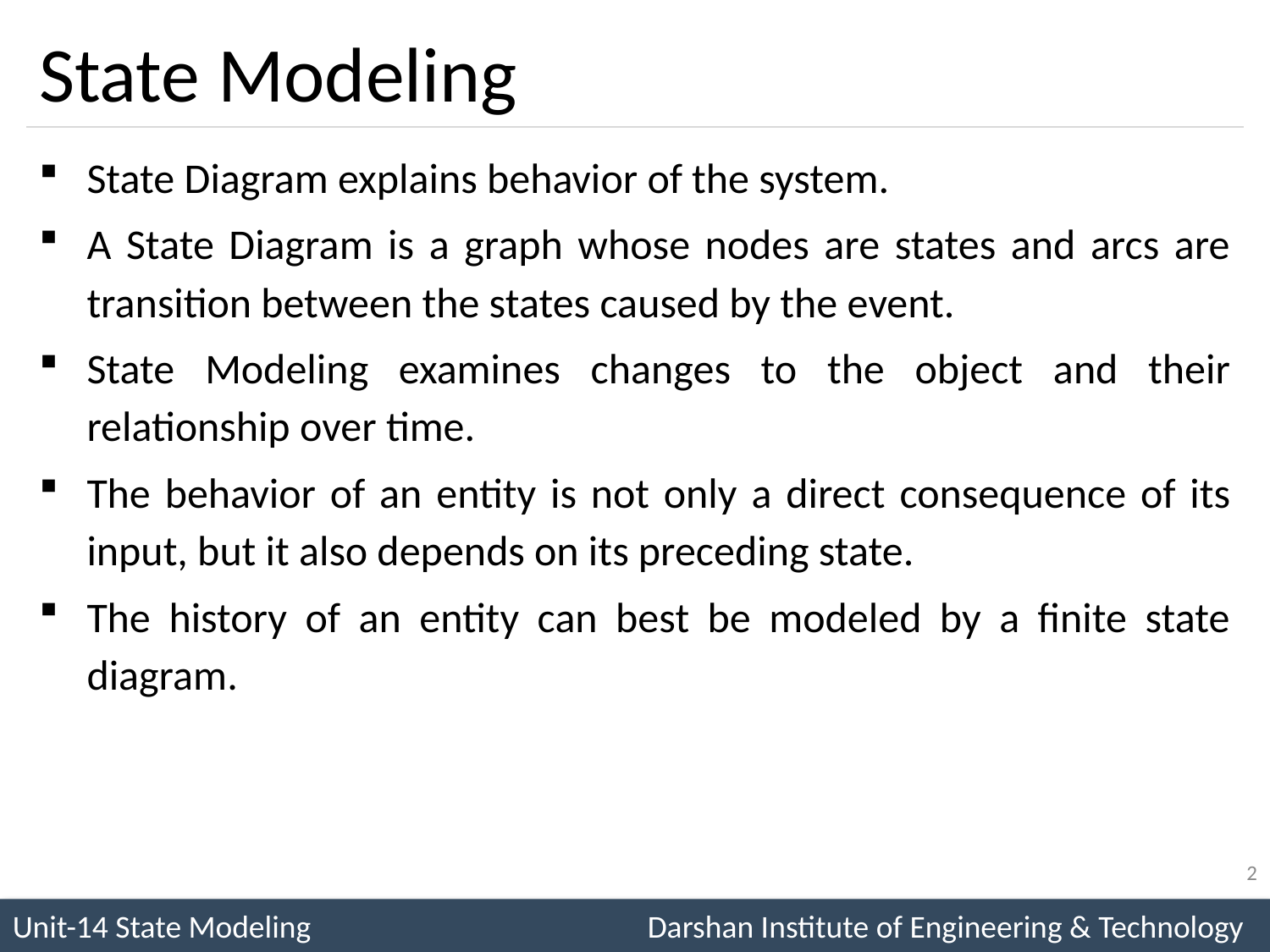

# State Modeling
State Diagram explains behavior of the system.
A State Diagram is a graph whose nodes are states and arcs are transition between the states caused by the event.
State Modeling examines changes to the object and their relationship over time.
The behavior of an entity is not only a direct consequence of its input, but it also depends on its preceding state.
The history of an entity can best be modeled by a finite state diagram.
2